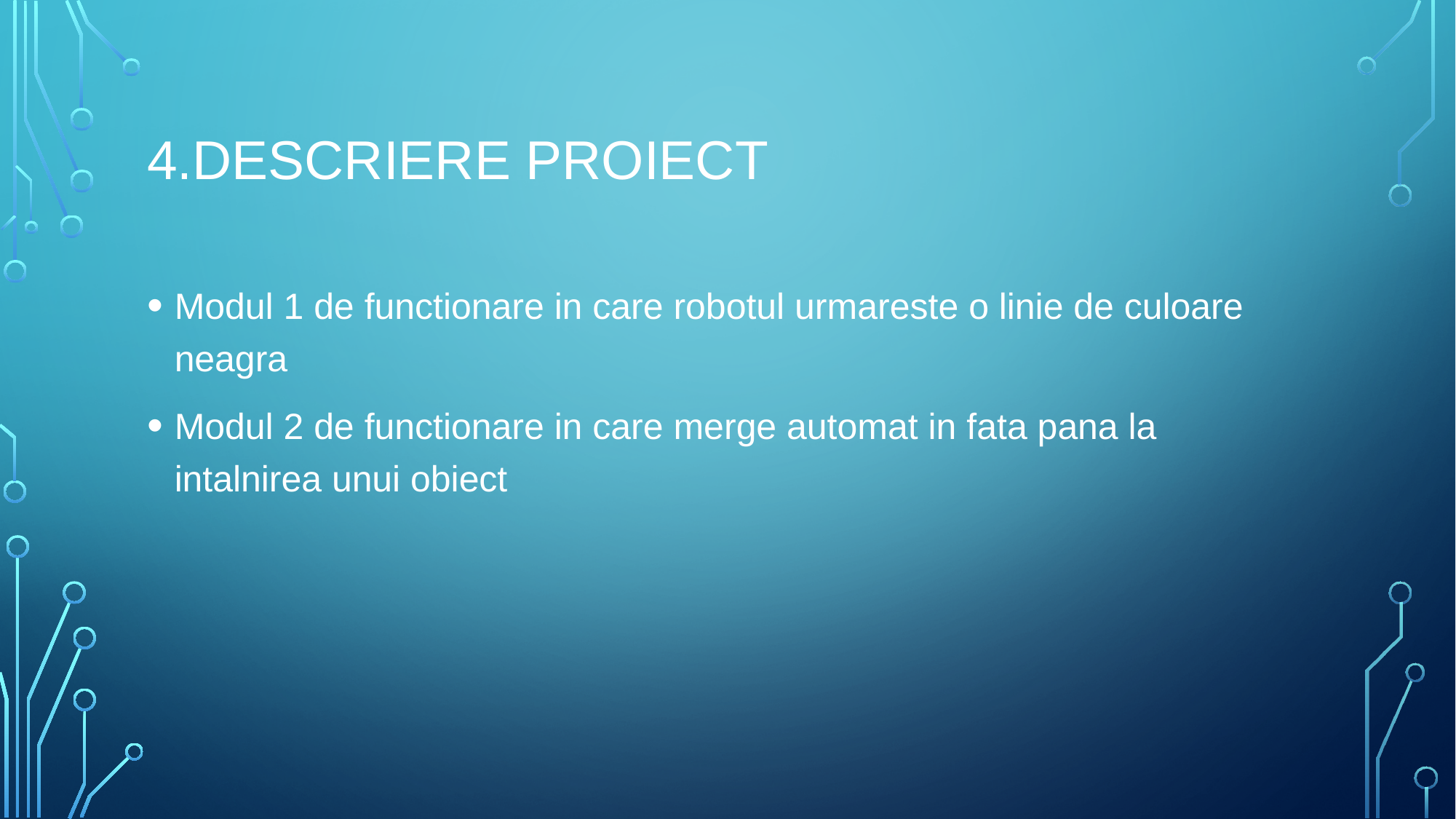

# 4.Descriere Proiect
Modul 1 de functionare in care robotul urmareste o linie de culoare neagra
Modul 2 de functionare in care merge automat in fata pana la intalnirea unui obiect